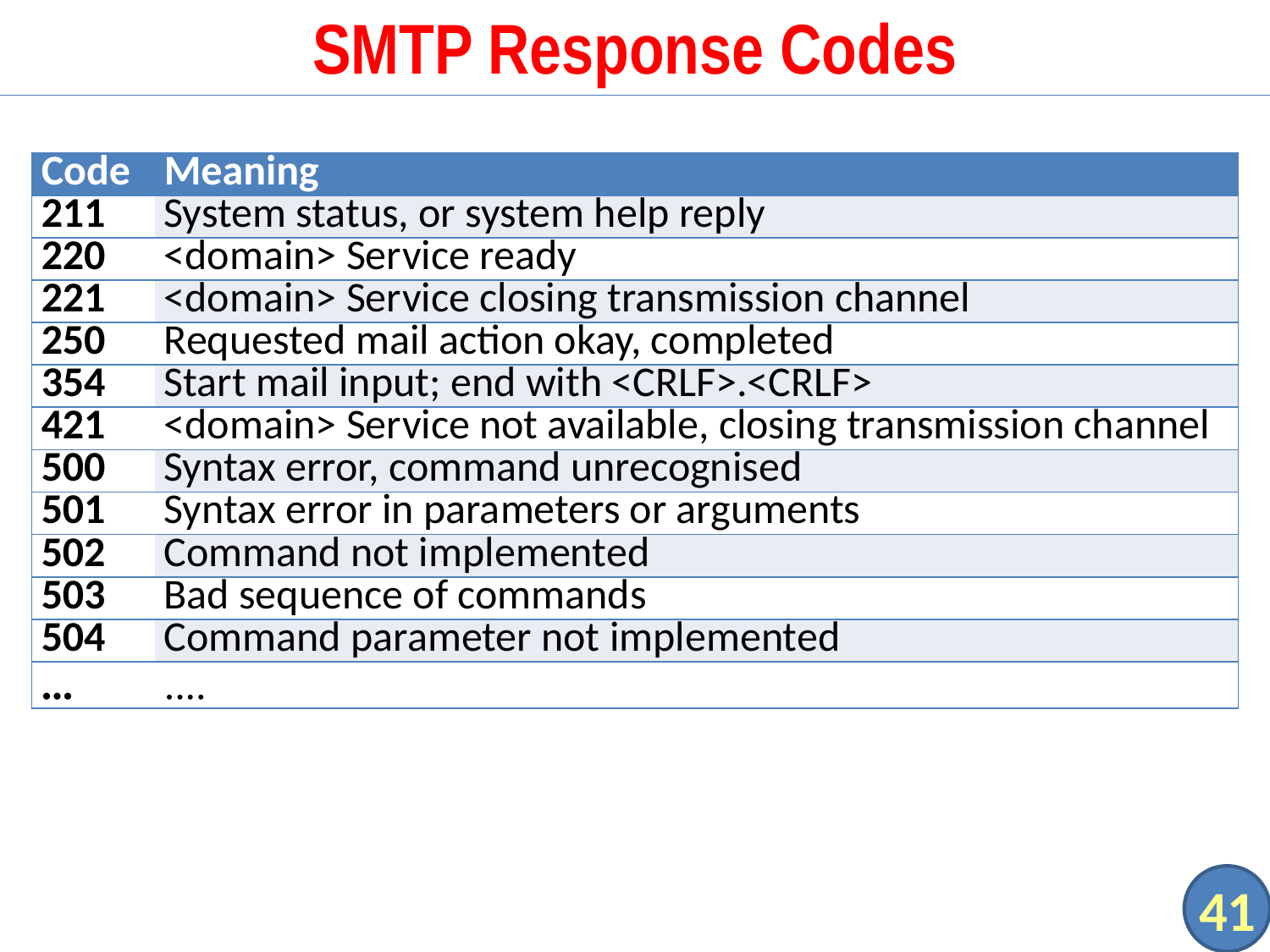

# SMTP Response Codes
| Code | Meaning |
| --- | --- |
| 211 | System status, or system help reply |
| 220 | <domain> Service ready |
| 221 | <domain> Service closing transmission channel |
| 250 | Requested mail action okay, completed |
| 354 | Start mail input; end with <CRLF>.<CRLF> |
| 421 | <domain> Service not available, closing transmission channel |
| 500 | Syntax error, command unrecognised |
| 501 | Syntax error in parameters or arguments |
| 502 | Command not implemented |
| 503 | Bad sequence of commands |
| 504 | Command parameter not implemented |
| ... | .... |
41